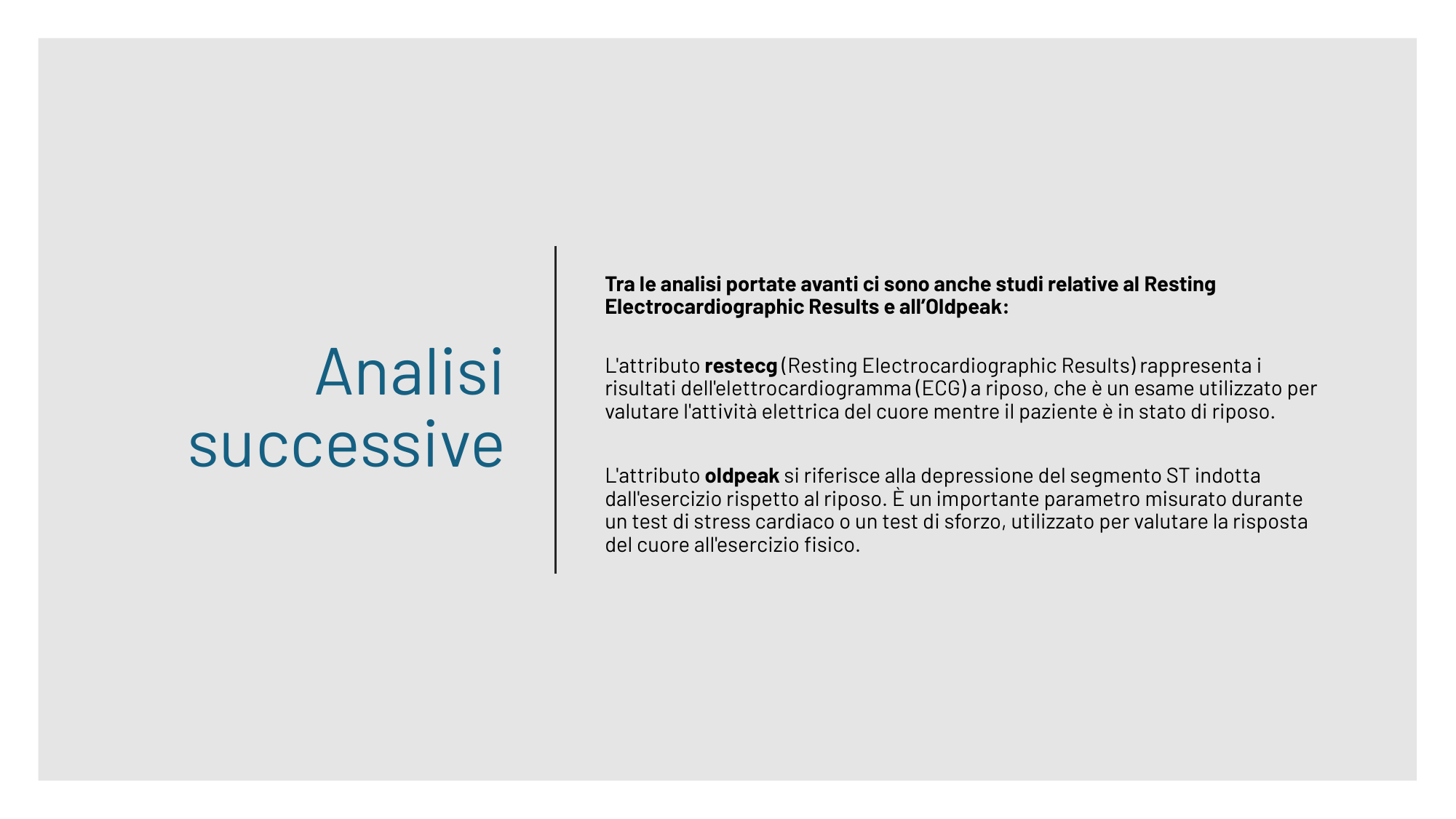

# Analisi successive
Tra le analisi portate avanti ci sono anche studi relative al Resting Electrocardiographic Results e all’Oldpeak:
L'attributo restecg (Resting Electrocardiographic Results) rappresenta i risultati dell'elettrocardiogramma (ECG) a riposo, che è un esame utilizzato per valutare l'attività elettrica del cuore mentre il paziente è in stato di riposo.

L'attributo oldpeak si riferisce alla depressione del segmento ST indotta    dall'esercizio rispetto al riposo. È un importante parametro misurato durante un test di stress cardiaco o un test di sforzo, utilizzato per valutare la risposta del cuore all'esercizio fisico.